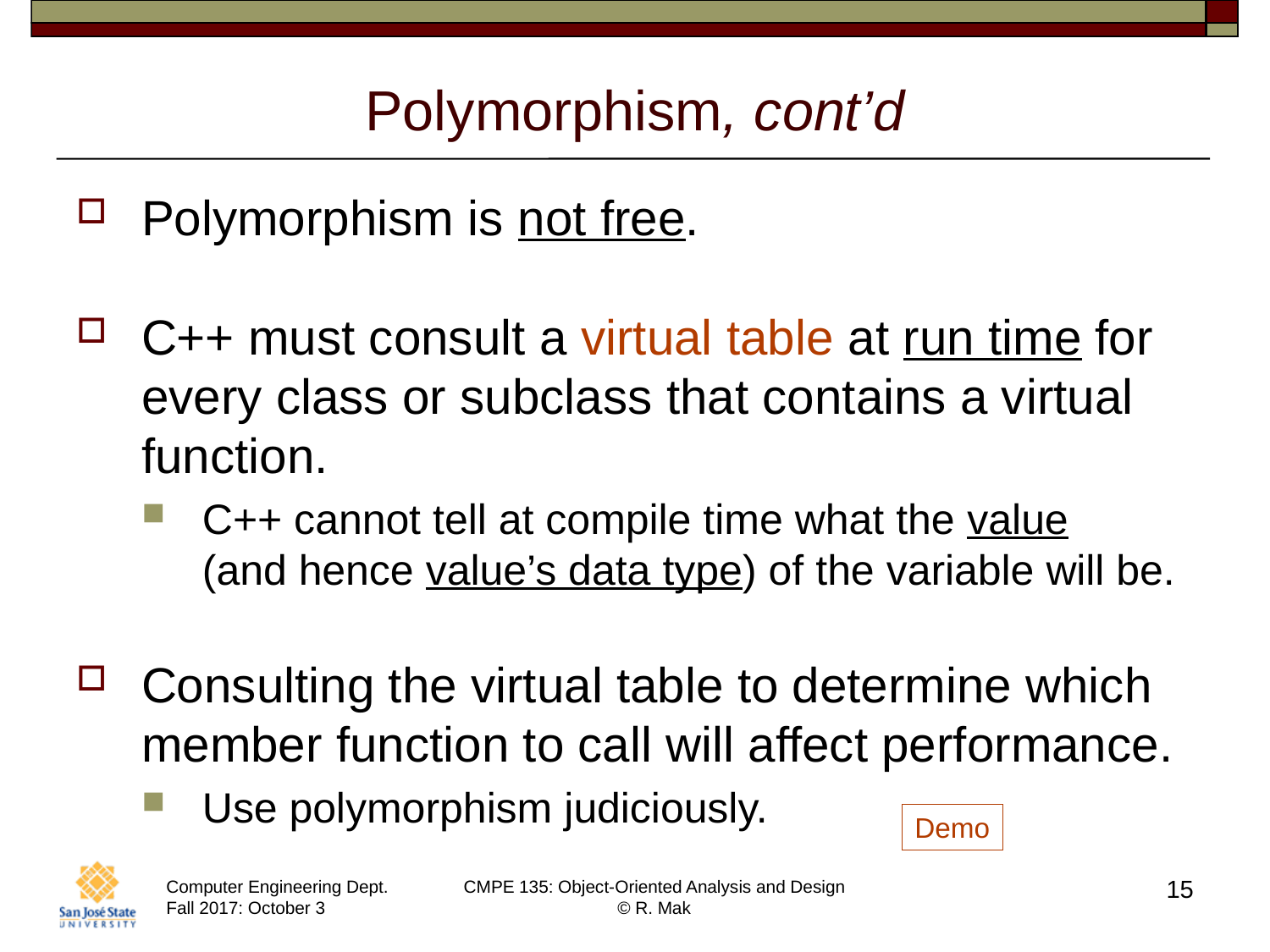

# Polymorphism, cont’d
Polymorphism is not free.

C++ must consult a virtual table at run time for every class or subclass that contains a virtual function.
C++ cannot tell at compile time what the value
(and hence value’s data type) of the variable will be.

Consulting the virtual table to determine which member function to call will affect performance.
Use polymorphism judiciously.
Demo
15